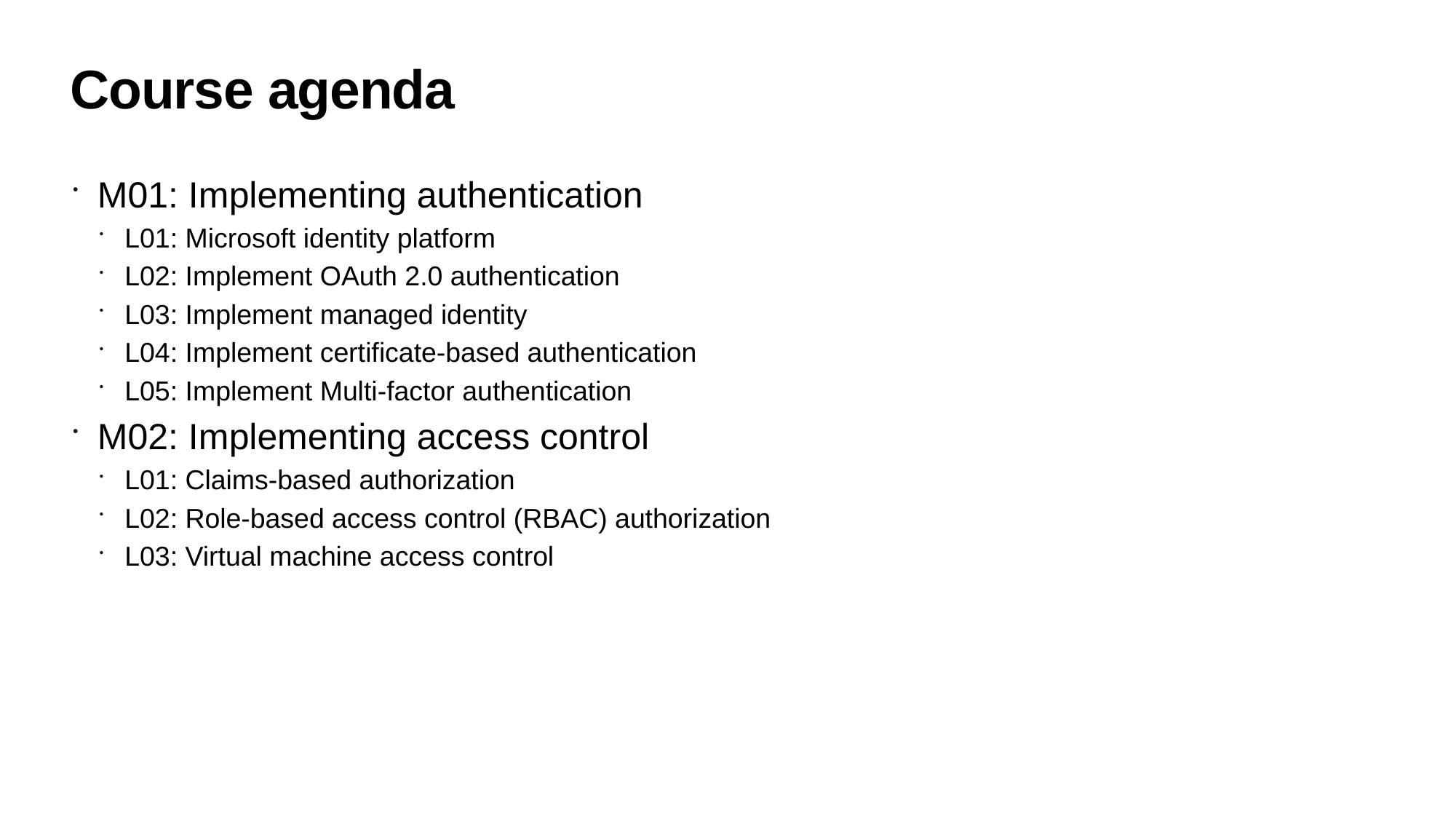

# Course agenda
M01: Implementing authentication
L01: Microsoft identity platform
L02: Implement OAuth 2.0 authentication
L03: Implement managed identity
L04: Implement certificate-based authentication
L05: Implement Multi-factor authentication
M02: Implementing access control
L01: Claims-based authorization
L02: Role-based access control (RBAC) authorization
L03: Virtual machine access control